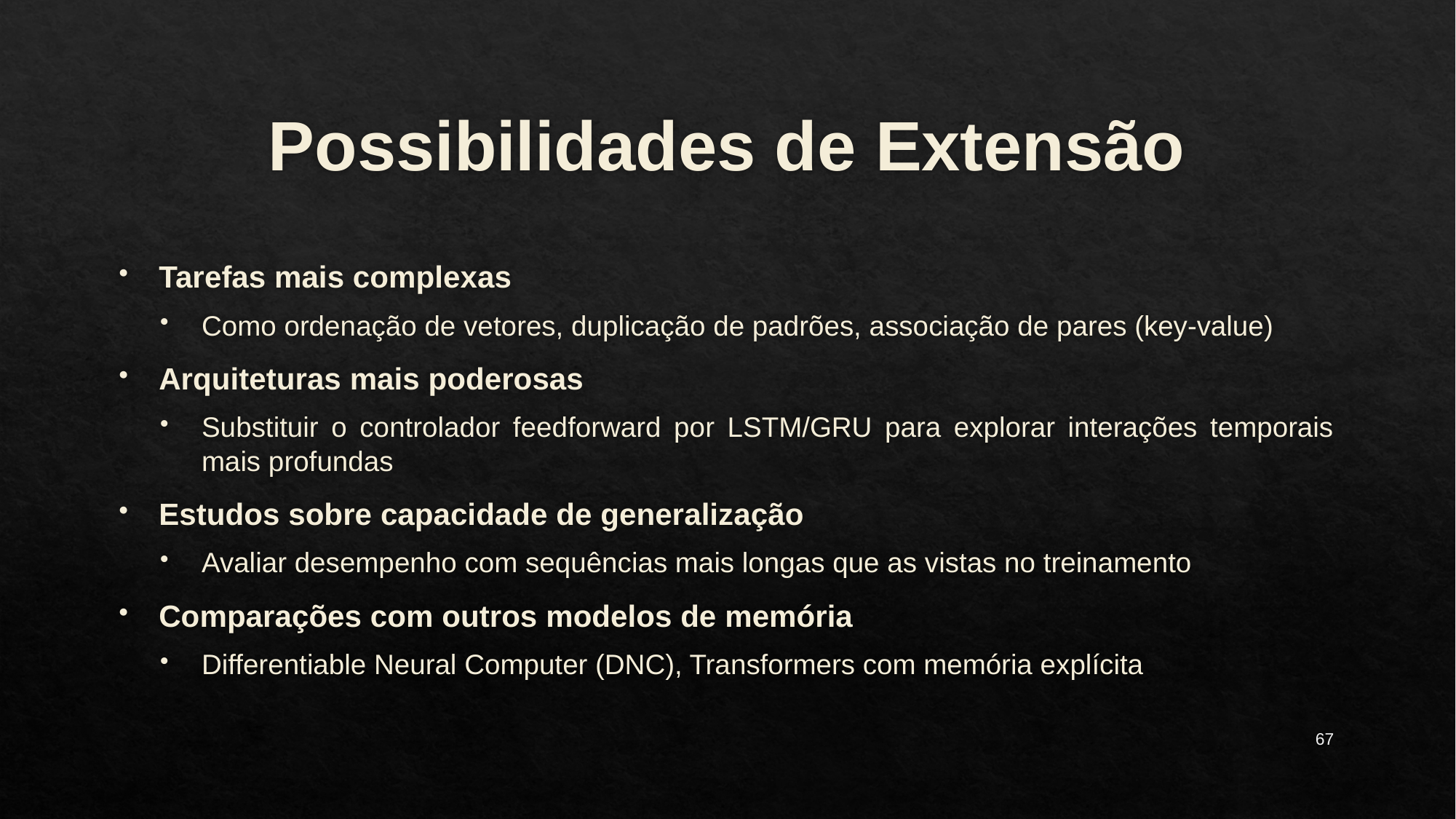

# Possibilidades de Extensão
Tarefas mais complexas
Como ordenação de vetores, duplicação de padrões, associação de pares (key-value)
Arquiteturas mais poderosas
Substituir o controlador feedforward por LSTM/GRU para explorar interações temporais mais profundas
Estudos sobre capacidade de generalização
Avaliar desempenho com sequências mais longas que as vistas no treinamento
Comparações com outros modelos de memória
Differentiable Neural Computer (DNC), Transformers com memória explícita

67